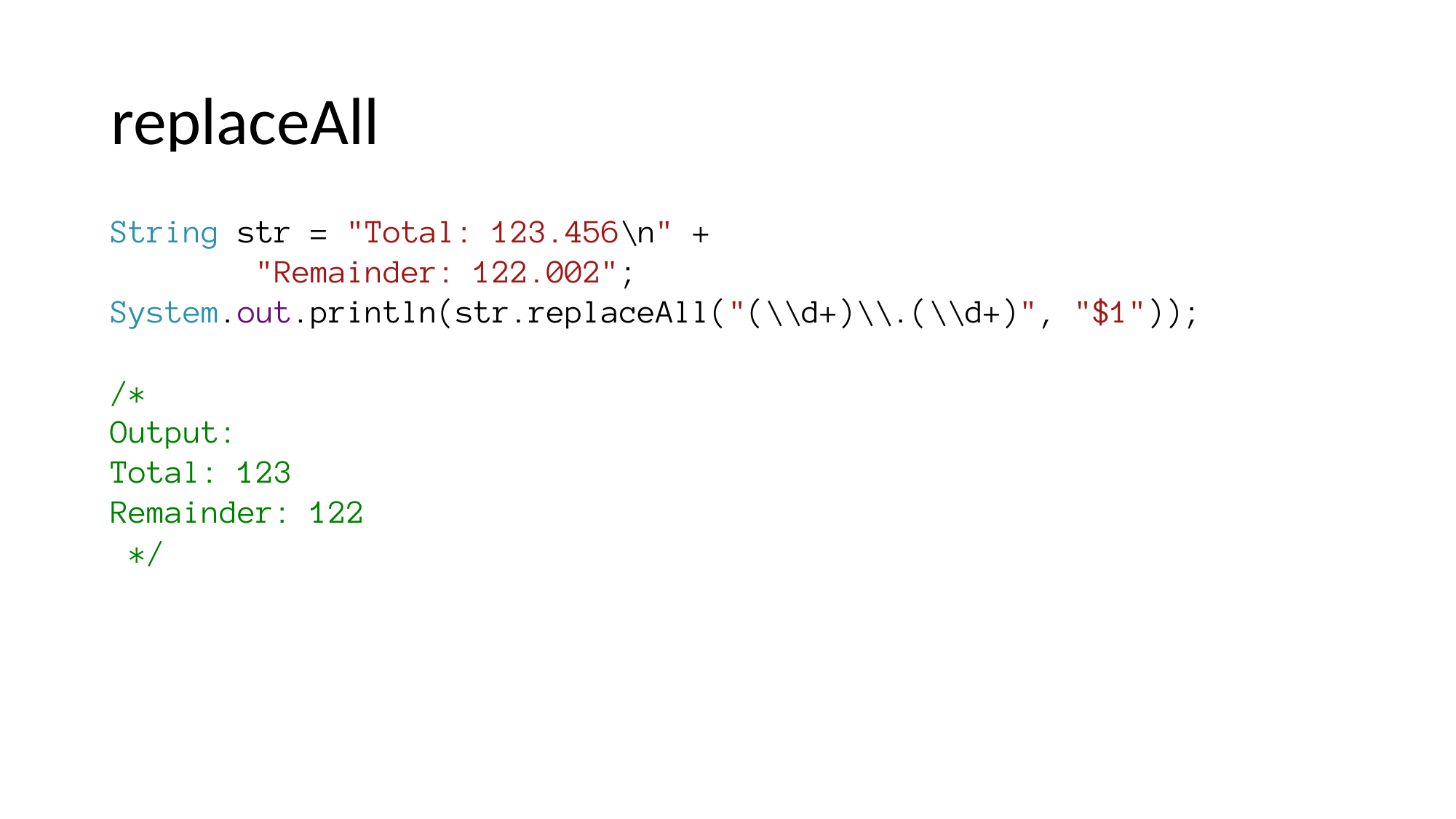

# replaceAll
String str = "Total: 123.456\n" +
        "Remainder: 122.002";
System.out.println(str.replaceAll("(\\d+)\\.(\\d+)", "$1"));
/*
Output:
Total: 123
Remainder: 122
 */